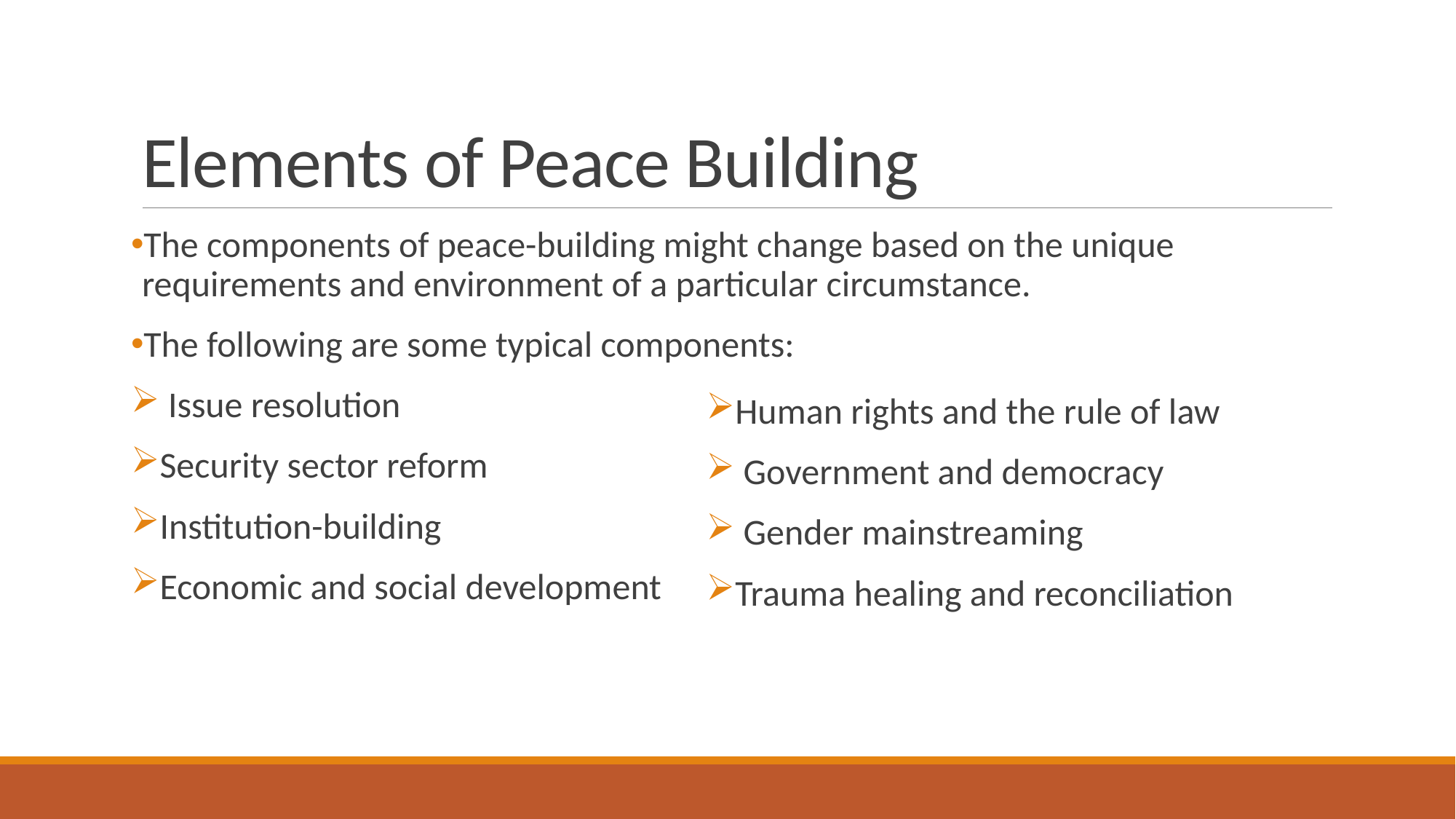

# Elements of Peace Building
The components of peace-building might change based on the unique requirements and environment of a particular circumstance.
The following are some typical components:
 Issue resolution
Security sector reform
Institution-building
Economic and social development
Human rights and the rule of law
 Government and democracy
 Gender mainstreaming
Trauma healing and reconciliation